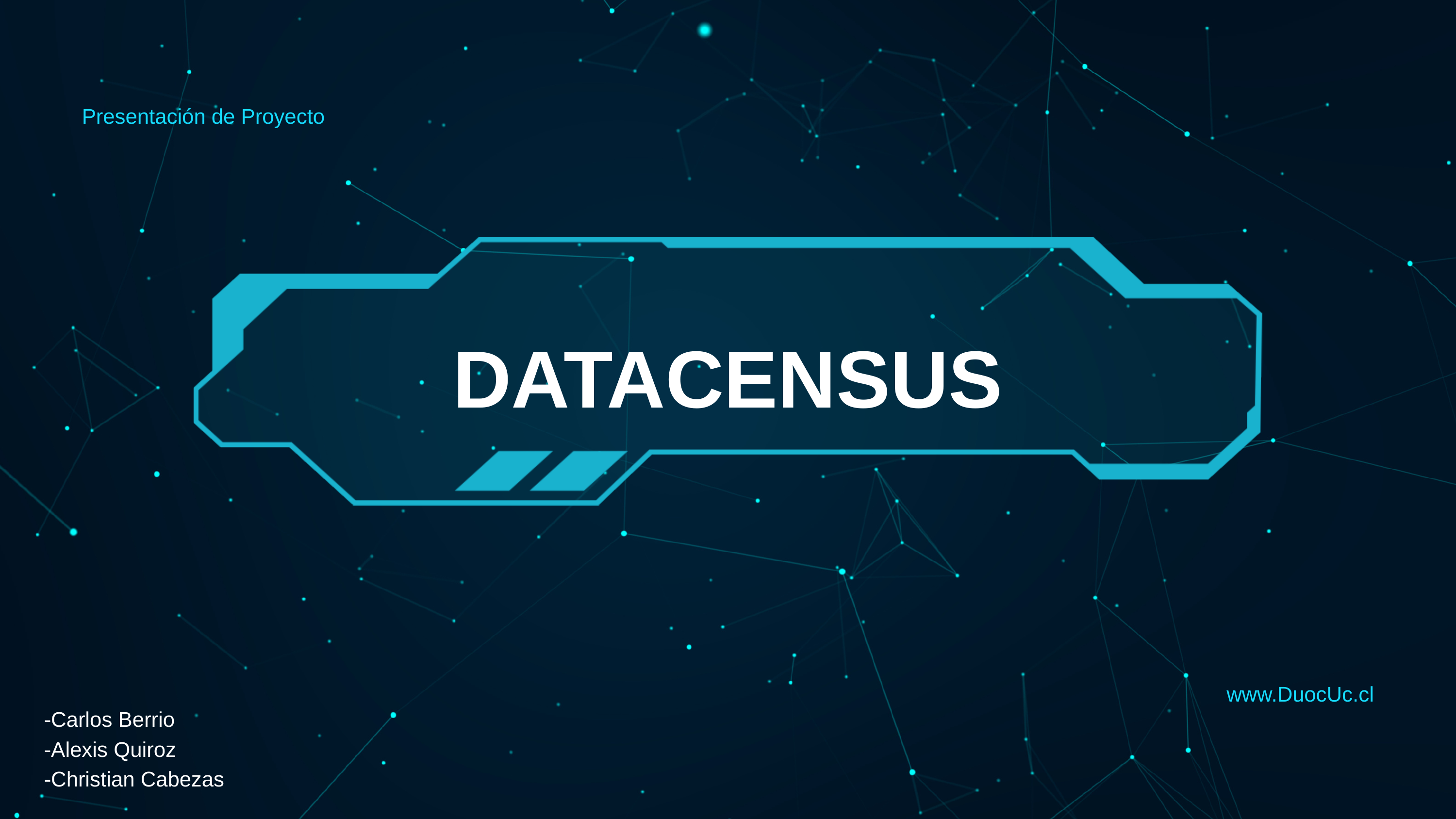

Presentación de Proyecto

DATACENSUS
www.DuocUc.cl
-Carlos Berrio
-Alexis Quiroz
-Christian Cabezas